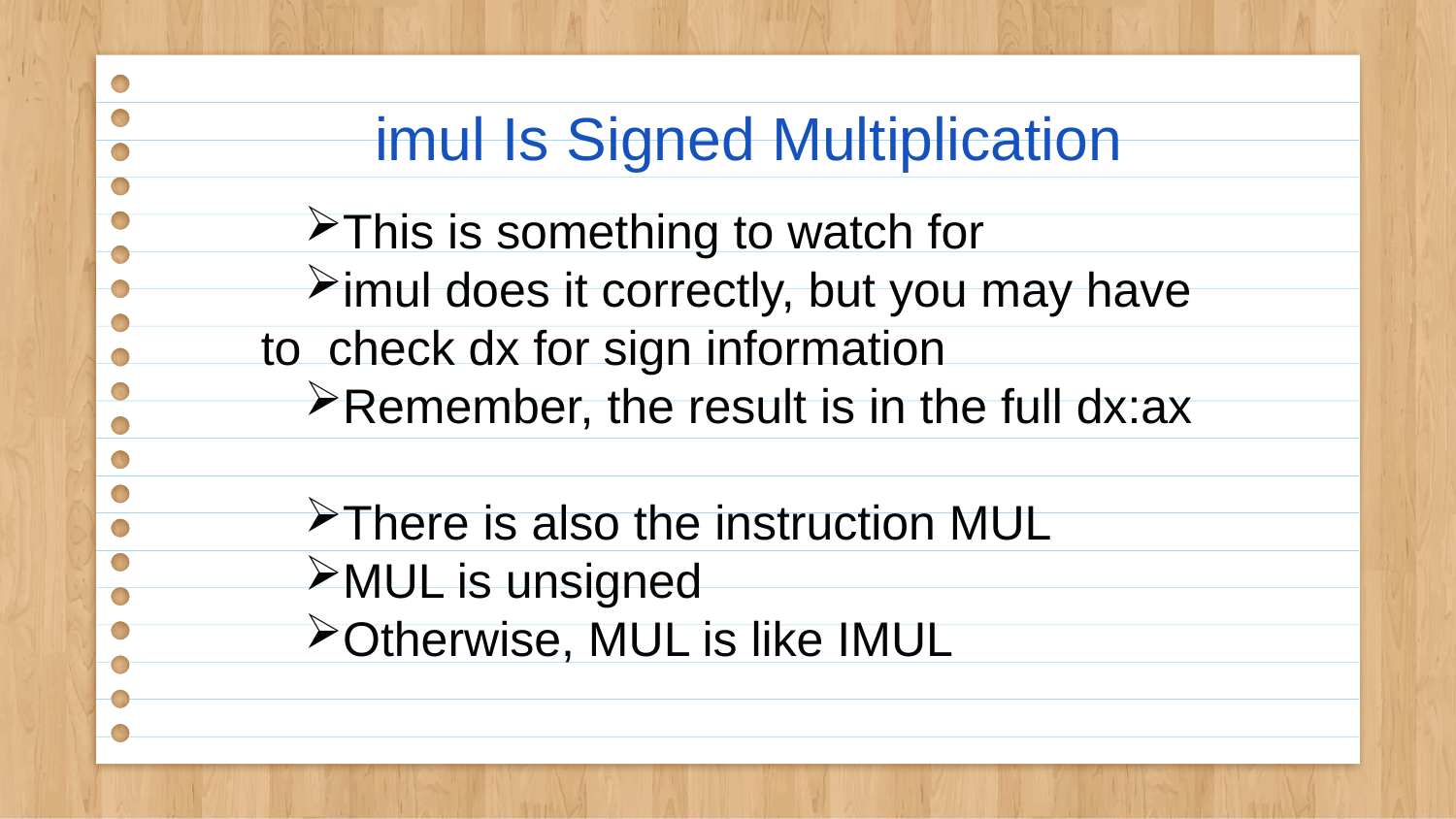

# imul Is Signed Multiplication
This is something to watch for
imul does it correctly, but you may have to  check dx for sign information
Remember, the result is in the full dx:ax

There is also the instruction MUL
MUL is unsigned
Otherwise, MUL is like IMUL